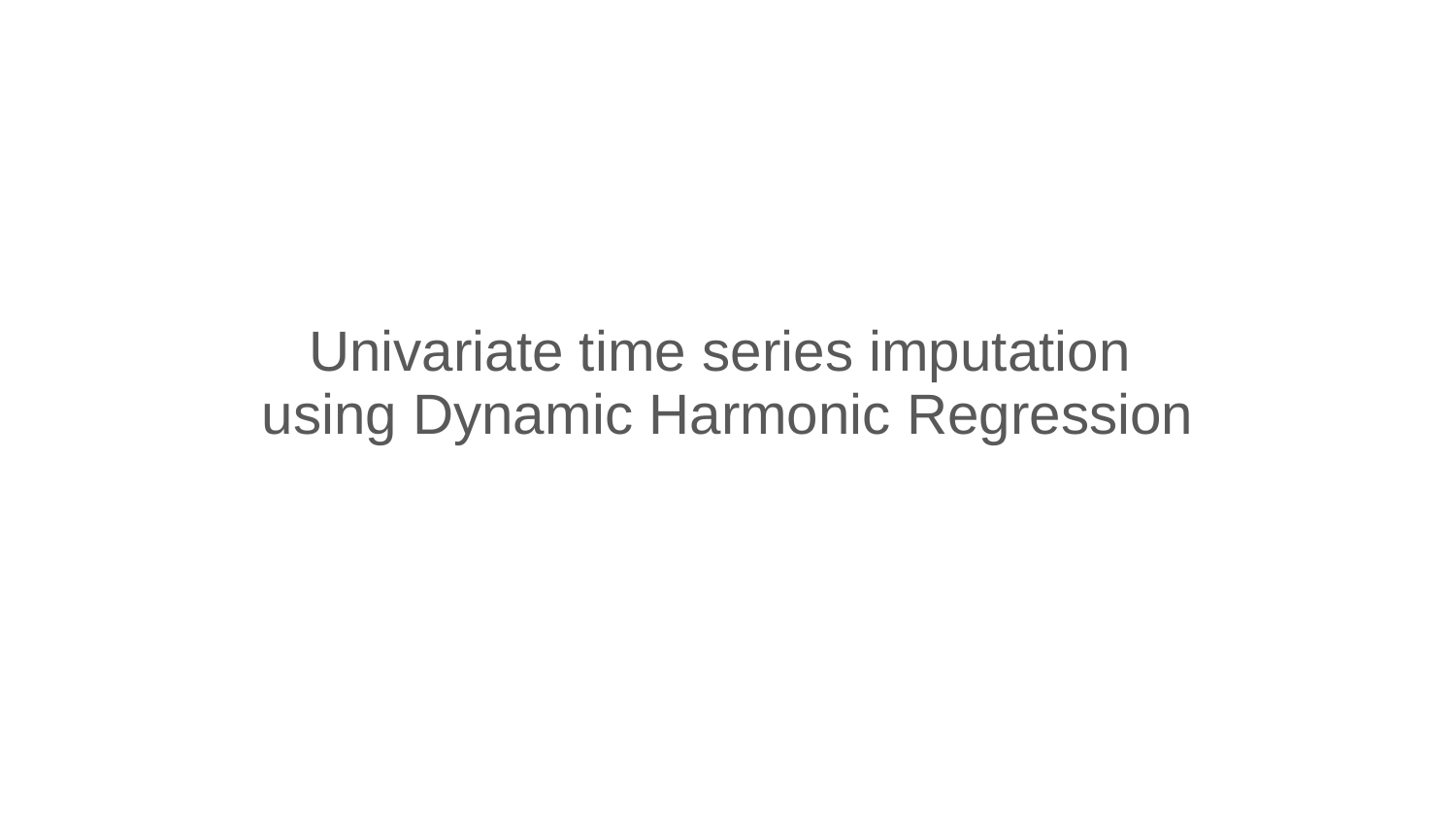

#
Univariate time series imputation
using Dynamic Harmonic Regression